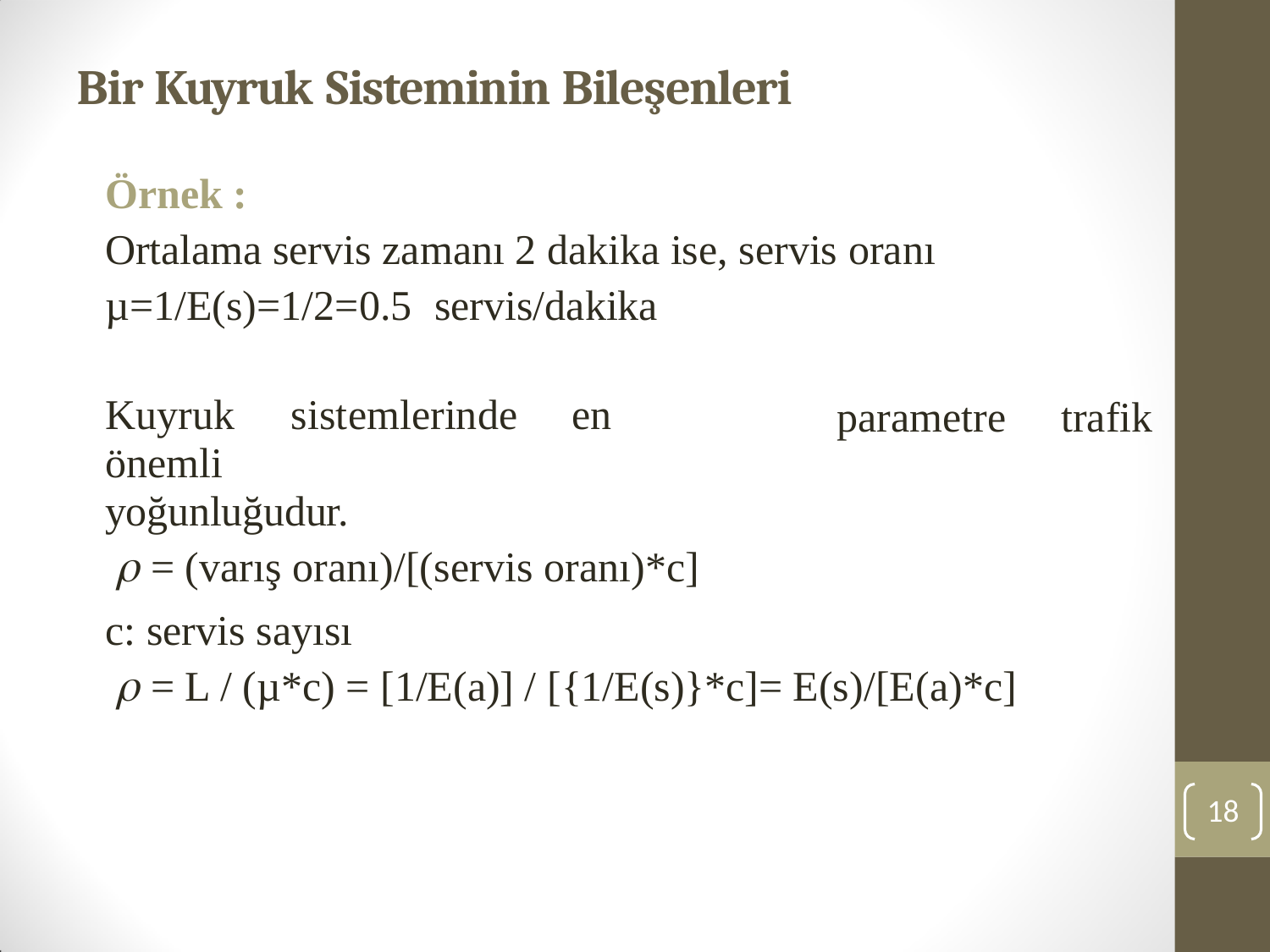

# Bir Kuyruk Sisteminin Bileşenleri
Örnek :
Ortalama servis zamanı 2 dakika ise, servis oranı
µ=1/E(s)=1/2=0.5	servis/dakika
Kuyruk	sistemlerinde	en	önemli
yoğunluğudur.
ρ = (varış oranı)/[(servis oranı)*c]
parametre
trafik
c: servis sayısı
ρ = L / (µ*c) = [1/E(a)] / [{1/E(s)}*c]= E(s)/[E(a)*c]

18